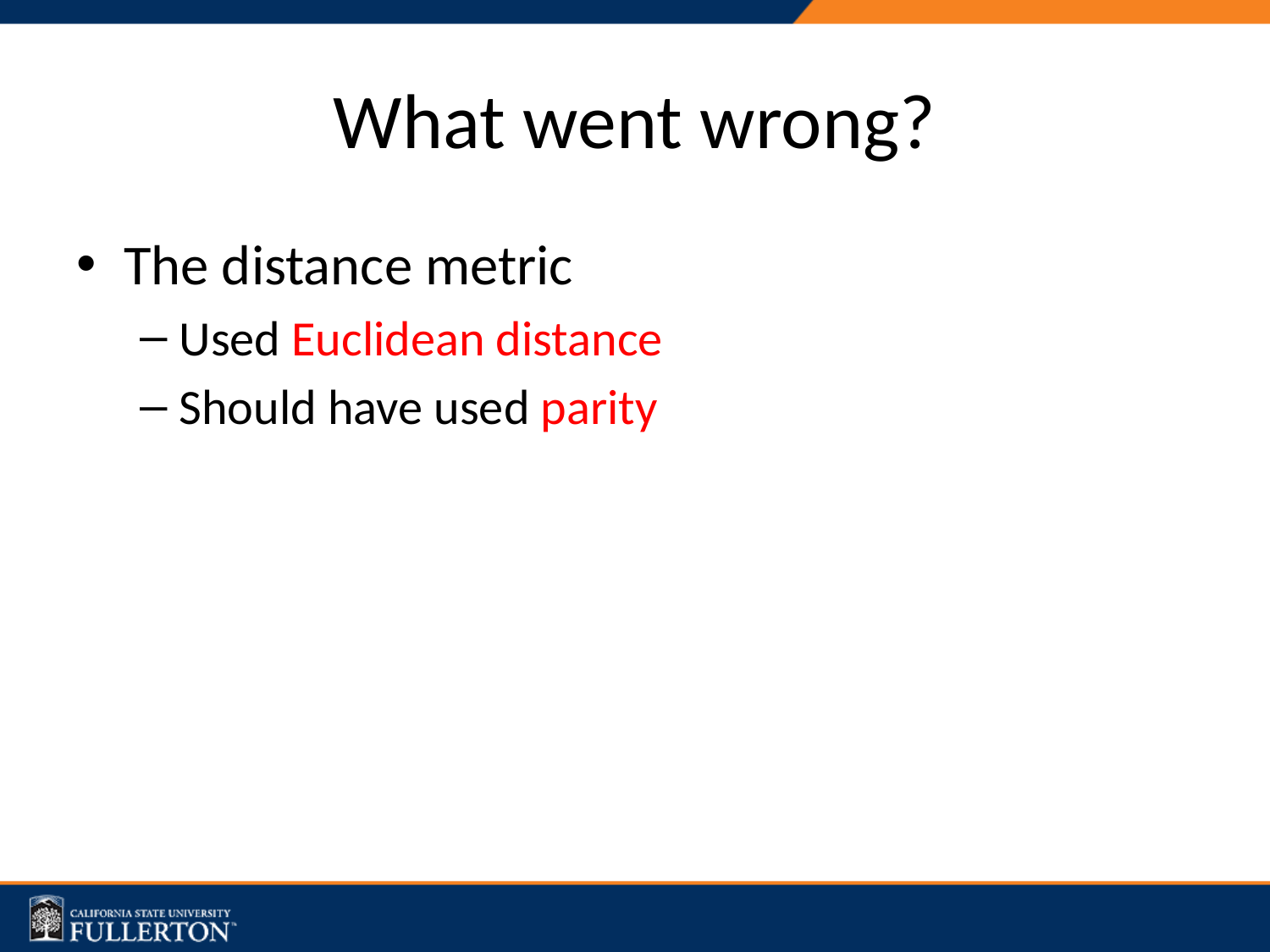

# What went wrong?
The distance metric
Used Euclidean distance
Should have used parity